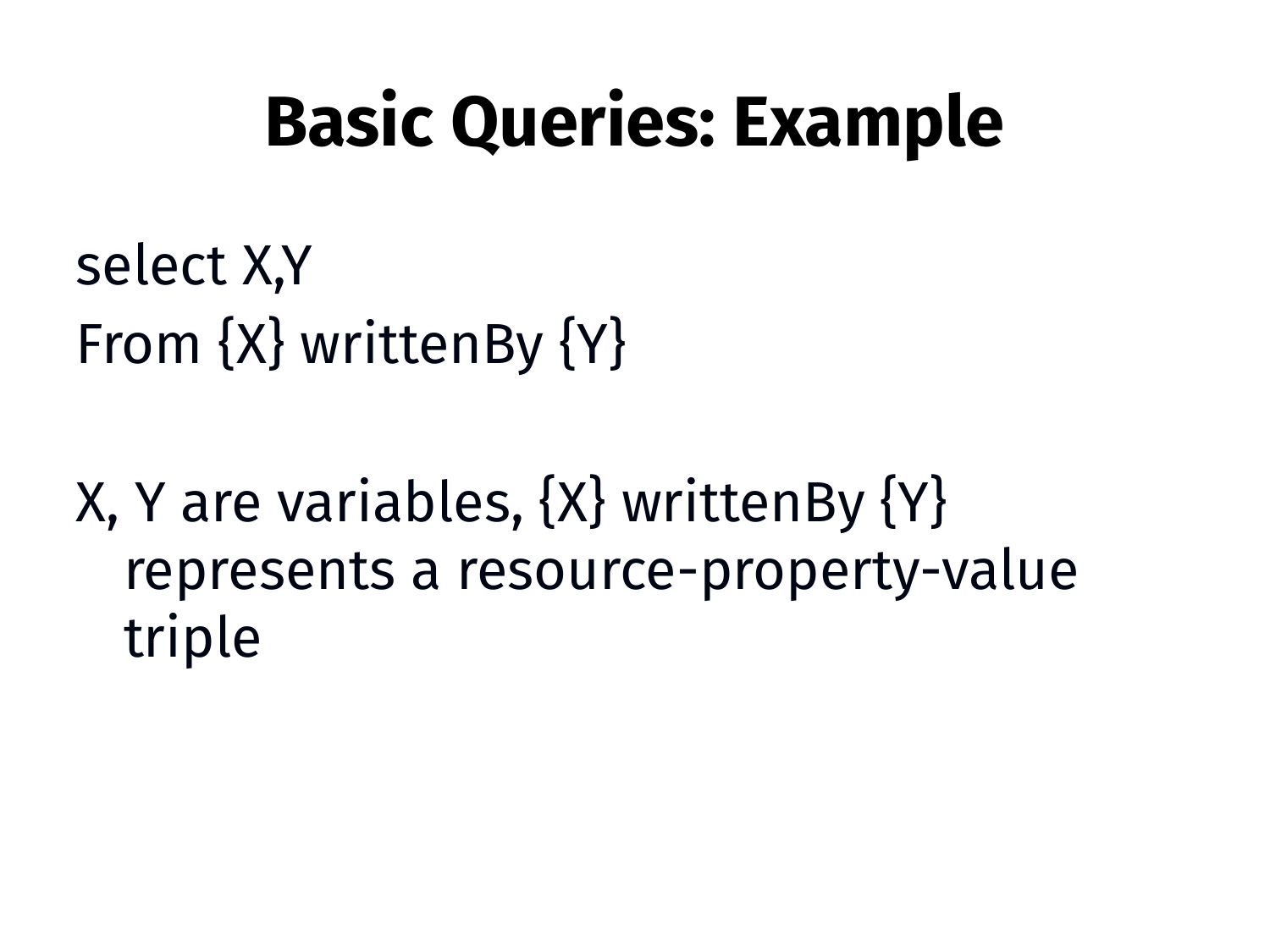

# Basic Queries: Example
select X,Y
From {X} writtenBy {Y}

X, Y are variables, {X} writtenBy {Y} represents a resource-property-value triple
35